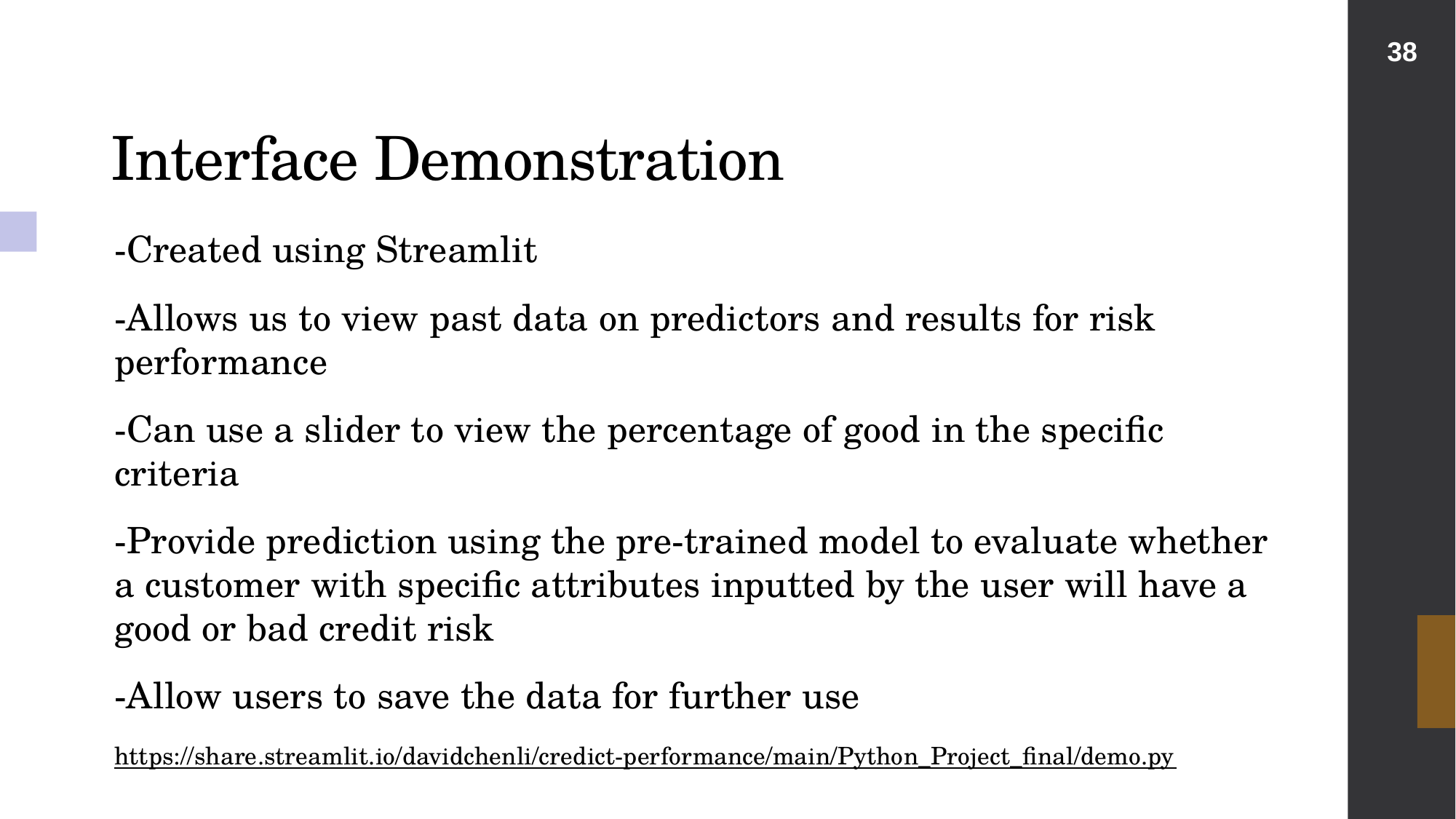

38
Interface Demonstration

-Created using Streamlit
-Allows us to view past data on predictors and results for risk performance
-Can use a slider to view the percentage of good in the specific criteria
-Provide prediction using the pre-trained model to evaluate whether a customer with specific attributes inputted by the user will have a good or bad credit risk
-Allow users to save the data for further use
https://share.streamlit.io/davidchenli/credict-performance/main/Python_Project_final/demo.py